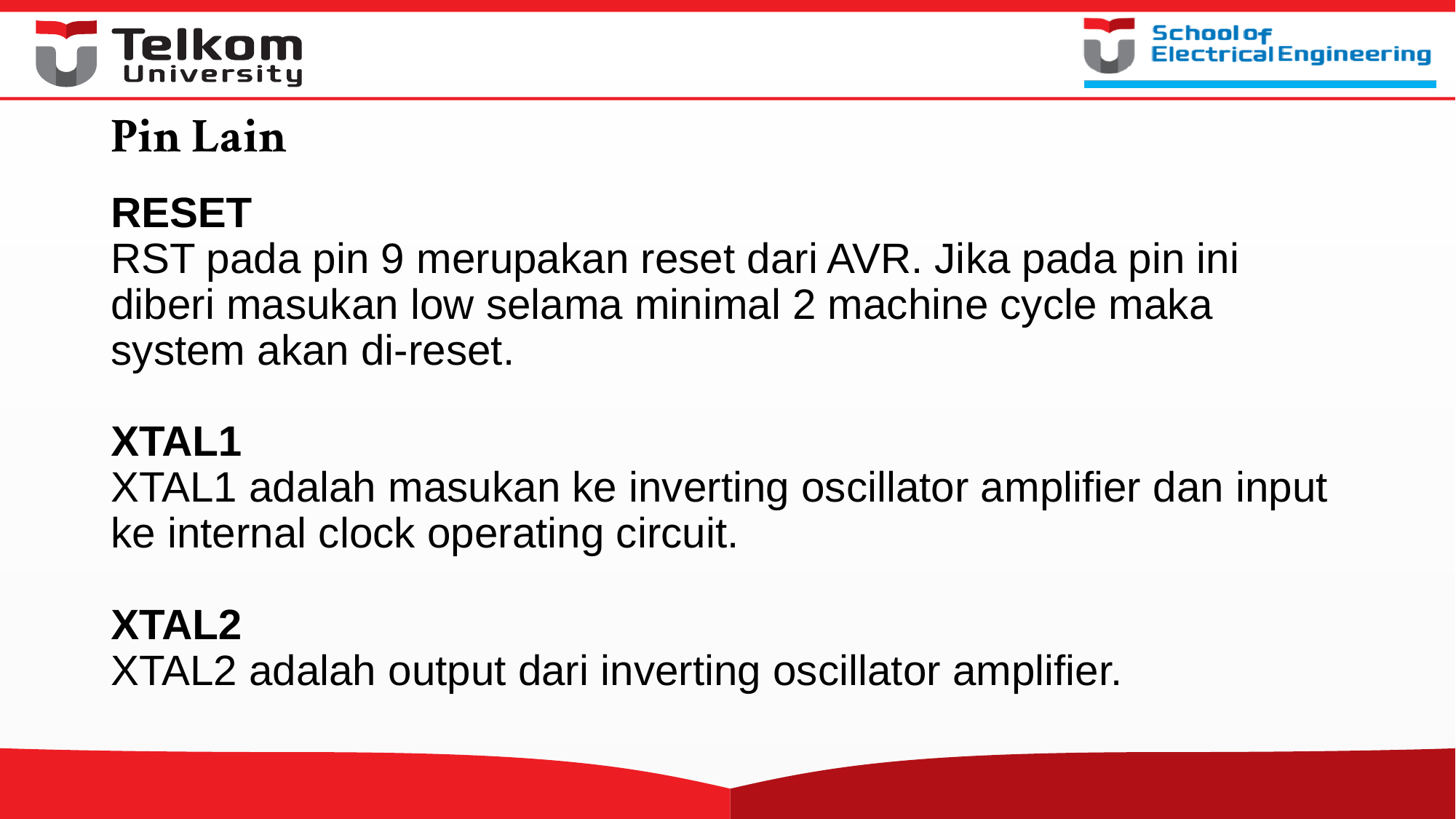

# Pin Lain
RESET
RST pada pin 9 merupakan reset dari AVR. Jika pada pin ini diberi masukan low selama minimal 2 machine cycle maka system akan di-reset.
XTAL1
XTAL1 adalah masukan ke inverting oscillator amplifier dan input ke internal clock operating circuit.
XTAL2
XTAL2 adalah output dari inverting oscillator amplifier.